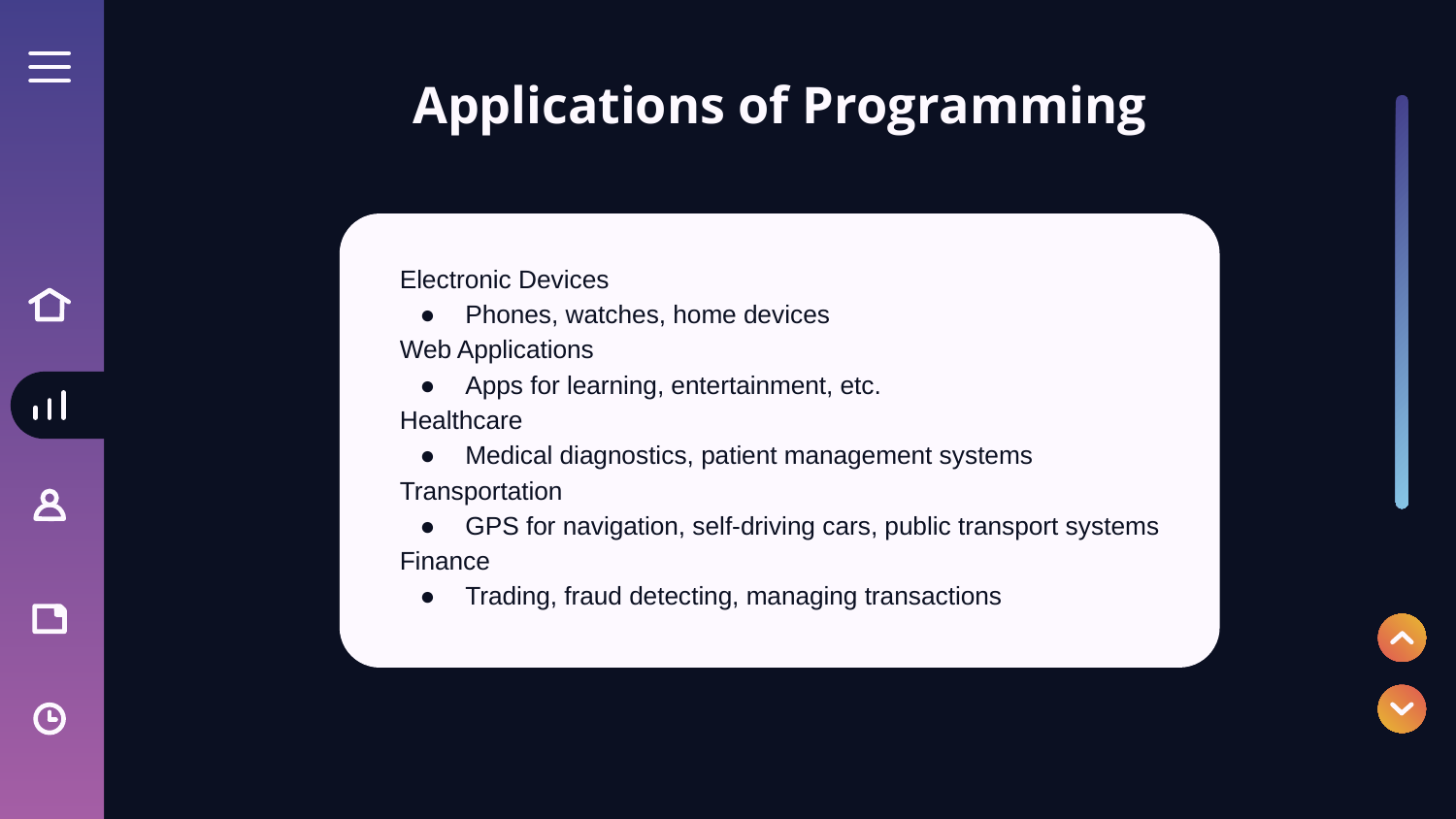

# Applications of Programming

Electronic Devices
Phones, watches, home devices
Web Applications
Apps for learning, entertainment, etc.
Healthcare
Medical diagnostics, patient management systems
Transportation
GPS for navigation, self-driving cars, public transport systems
Finance
Trading, fraud detecting, managing transactions